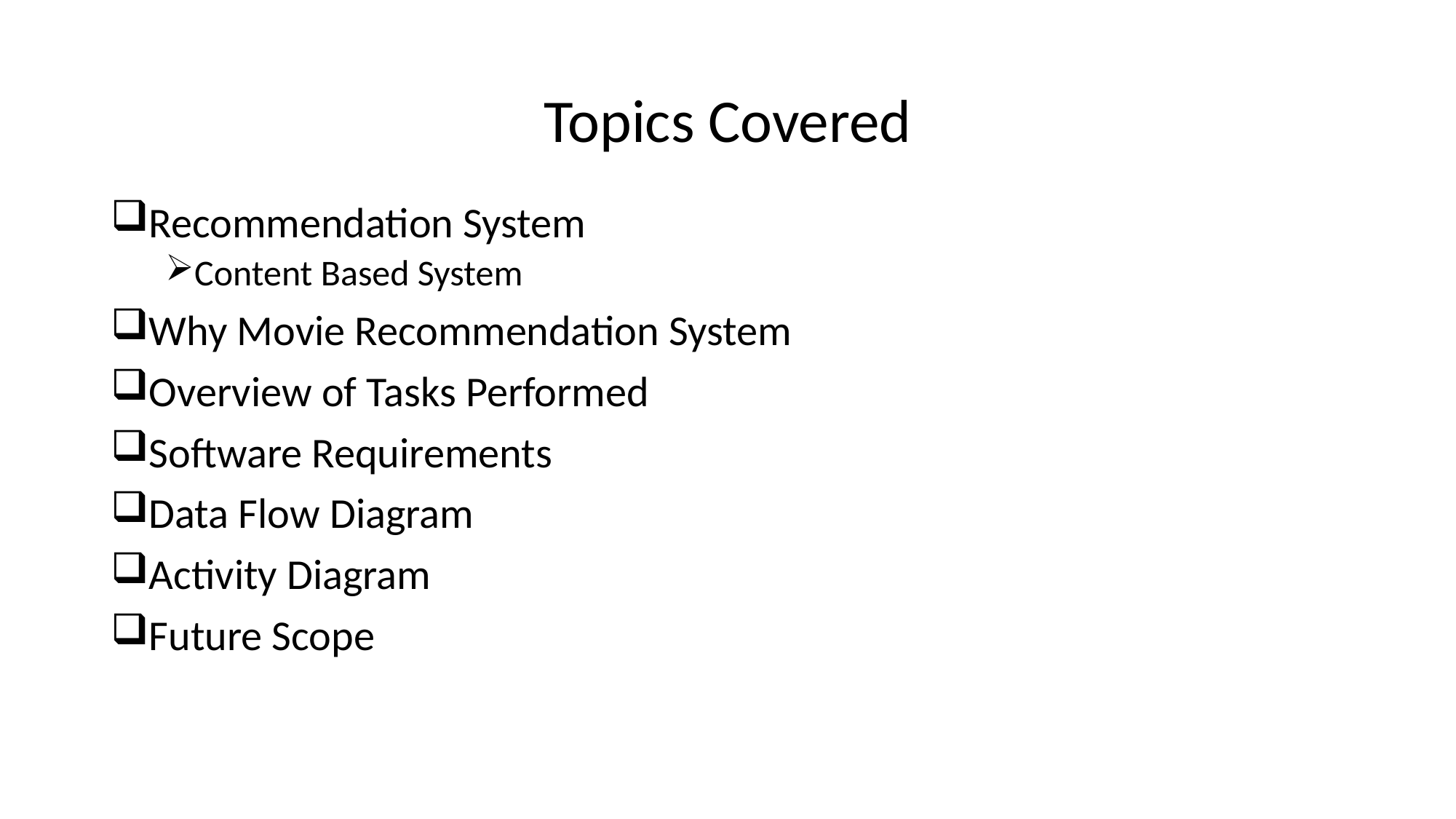

# Topics Covered
Recommendation System
Content Based System
Why Movie Recommendation System
Overview of Tasks Performed
Software Requirements
Data Flow Diagram
Activity Diagram
Future Scope